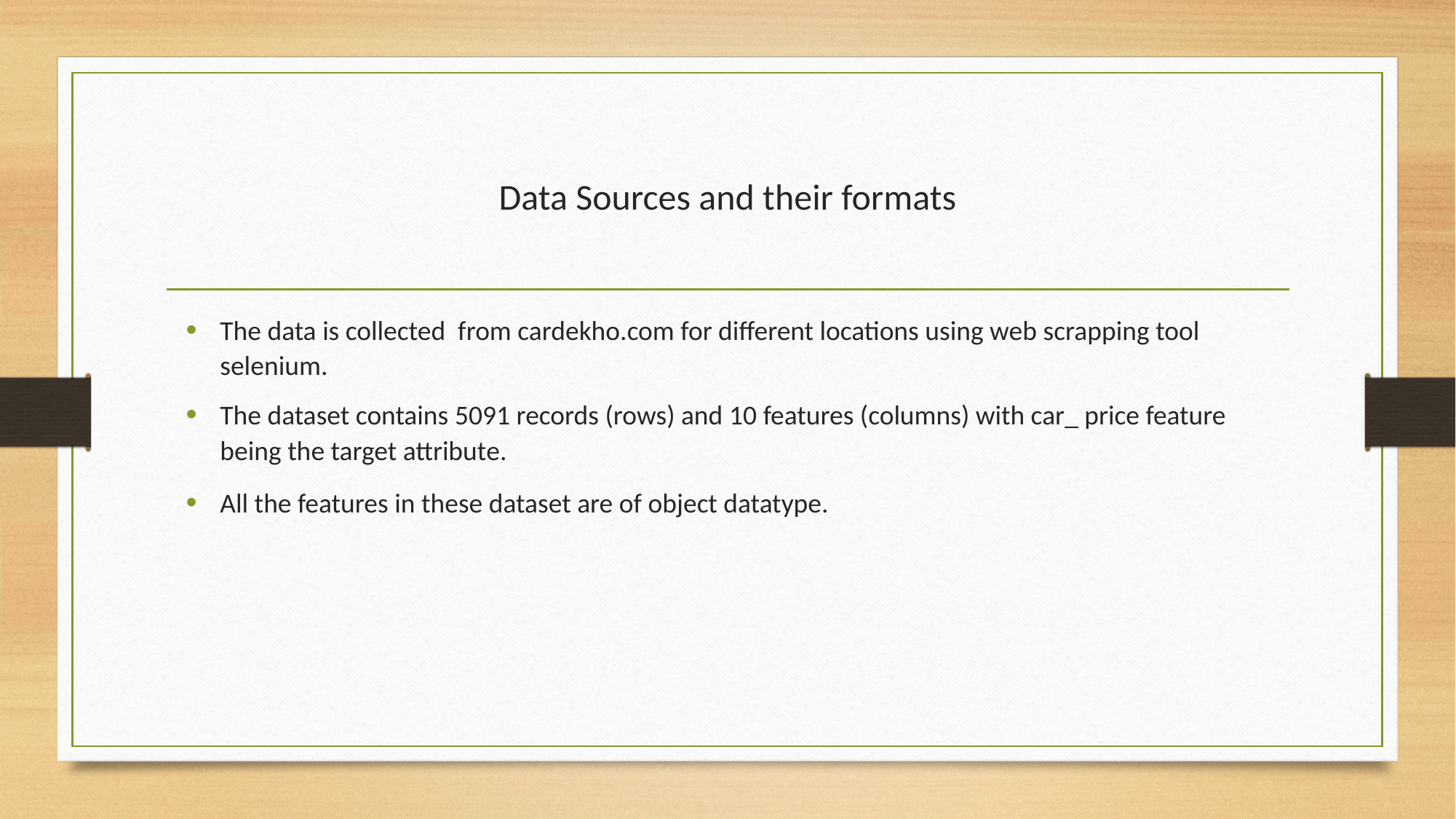

# Data Sources and their formats
The data is collected  from cardekho.com for different locations using web scrapping tool selenium.
The dataset contains 5091 records (rows) and 10 features (columns) with car_ price feature being the target attribute.
All the features in these dataset are of object datatype.